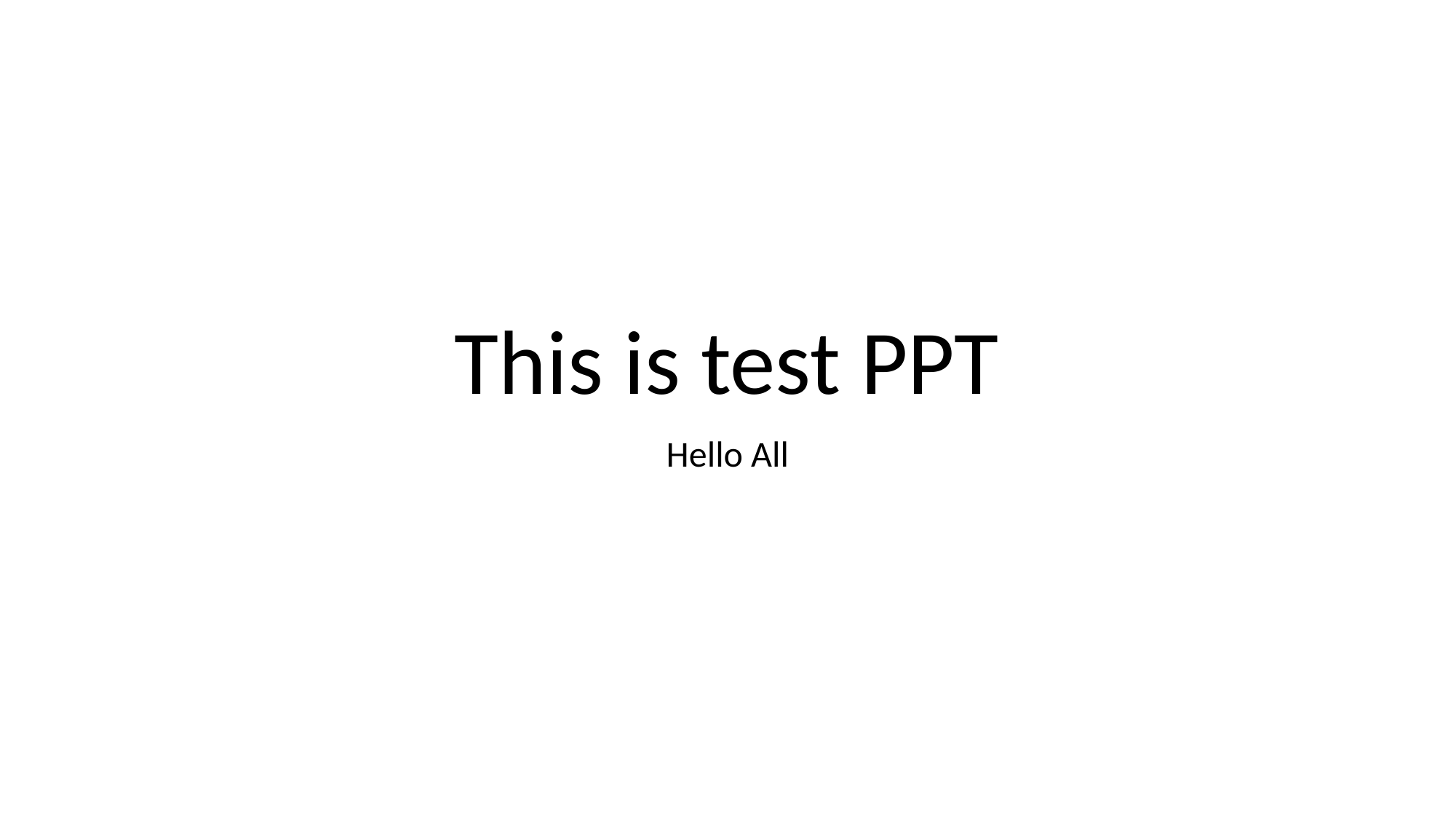

# This is test PPT
Hello All